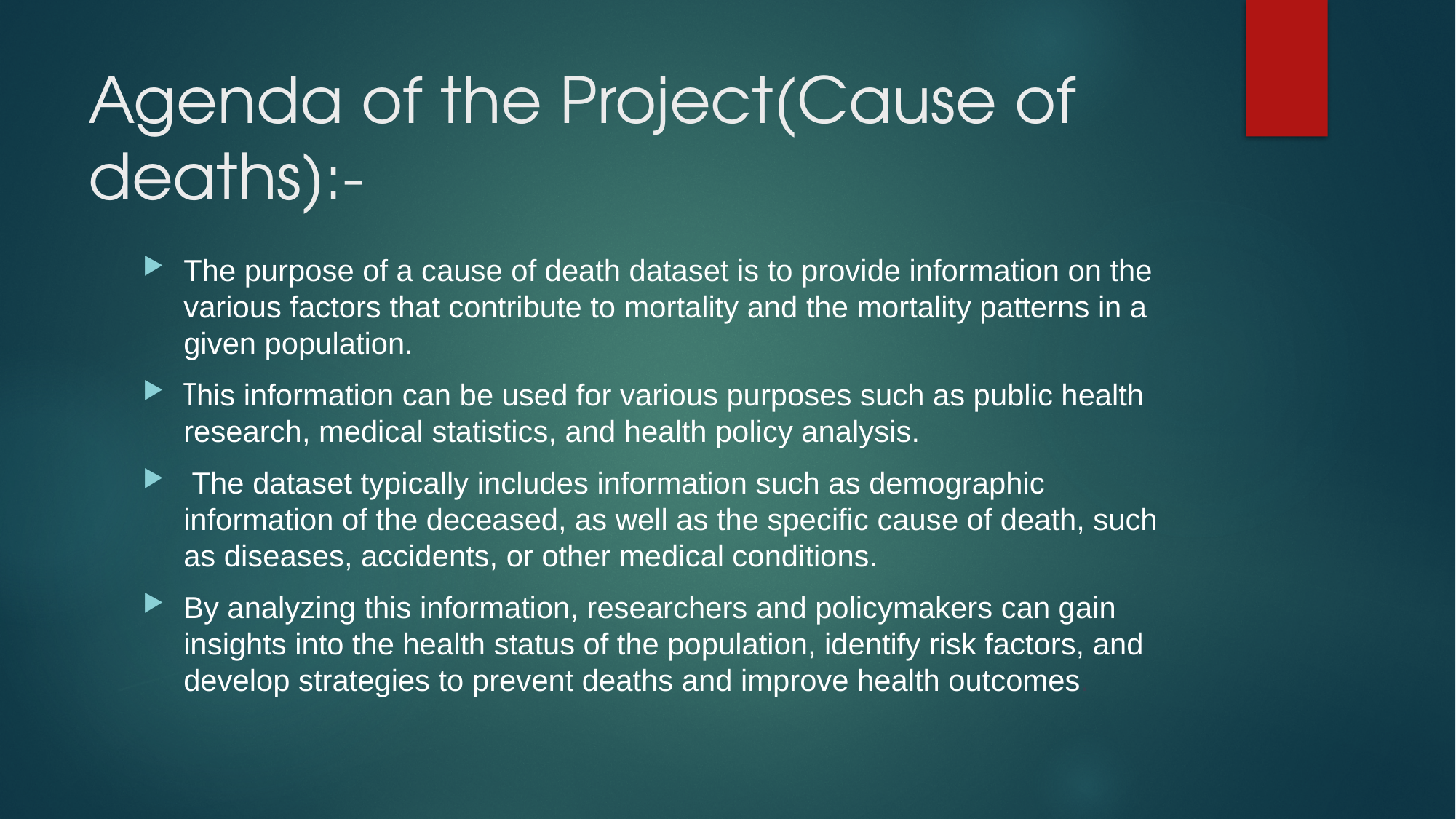

# Agenda of the Project(Cause of deaths):-
The purpose of a cause of death dataset is to provide information on the various factors that contribute to mortality and the mortality patterns in a given population.
This information can be used for various purposes such as public health research, medical statistics, and health policy analysis.
 The dataset typically includes information such as demographic information of the deceased, as well as the specific cause of death, such as diseases, accidents, or other medical conditions.
By analyzing this information, researchers and policymakers can gain insights into the health status of the population, identify risk factors, and develop strategies to prevent deaths and improve health outcomes.